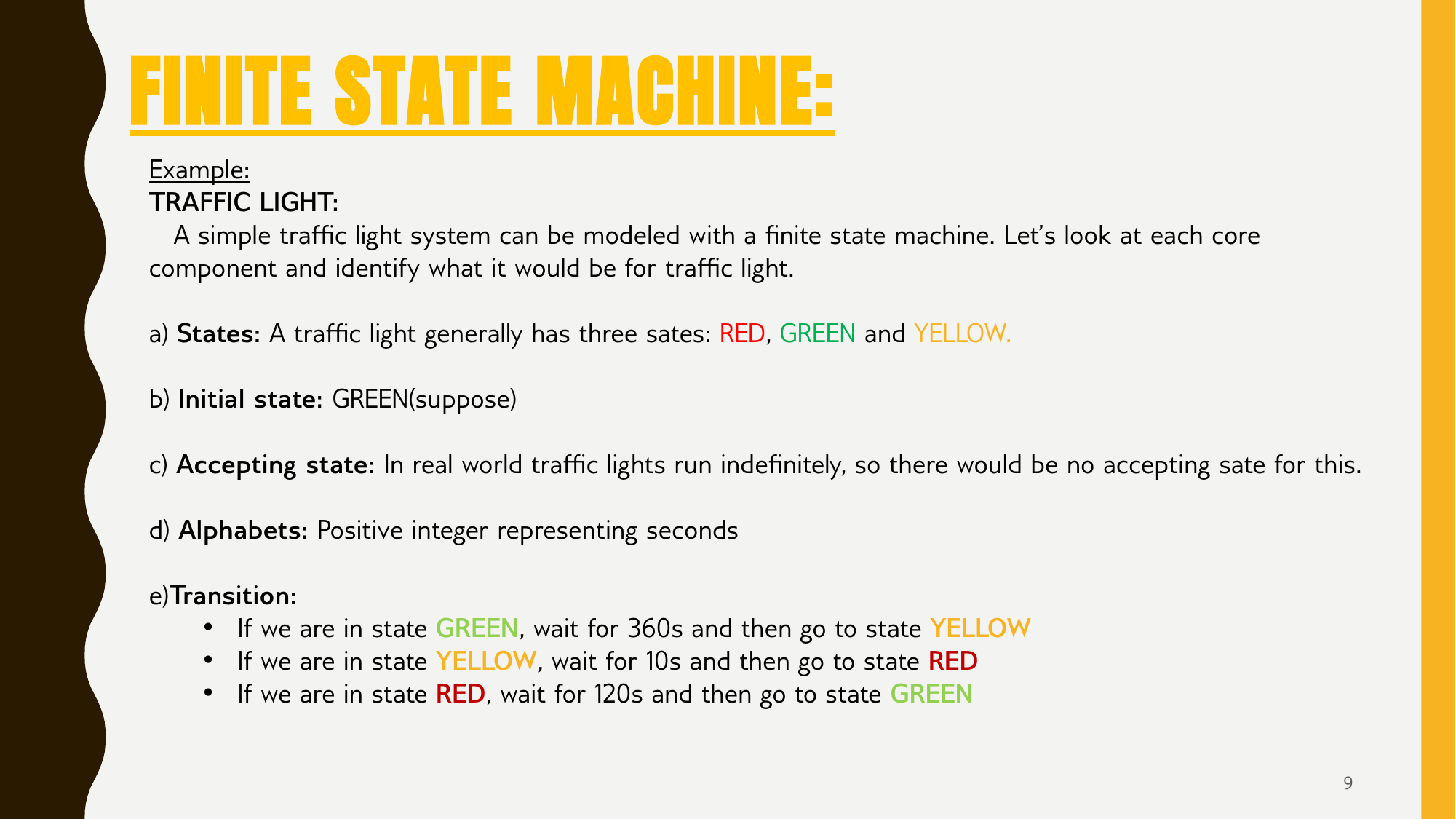

# Finite state machine:
Example:
TRAFFIC LIGHT:
   A simple traffic light system can be modeled with a finite state machine. Let’s look at each core component and identify what it would be for traffic light.

a) States: A traffic light generally has three sates: RED, GREEN and YELLOW.

b) Initial state: GREEN(suppose)

c) Accepting state: In real world traffic lights run indefinitely, so there would be no accepting sate for this.

d) Alphabets: Positive integer representing seconds

e)Transition:
If we are in state GREEN, wait for 360s and then go to state YELLOW
If we are in state YELLOW, wait for 10s and then go to state RED
If we are in state RED, wait for 120s and then go to state GREEN

9